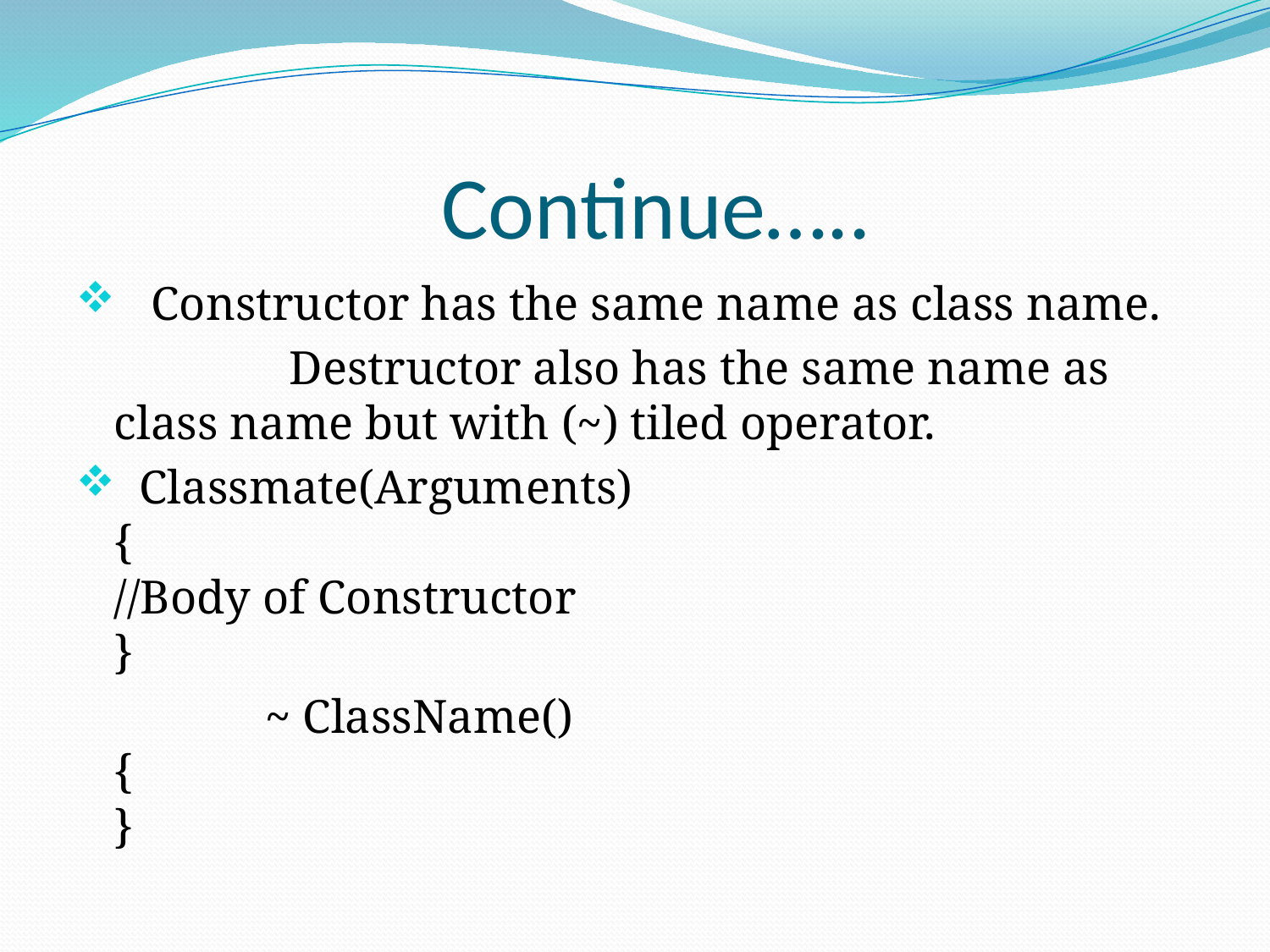

# Continue…..
   Constructor has the same name as class name.
                  Destructor also has the same name as class name but with (~) tiled operator.
  Classmate(Arguments)
{
//Body of Constructor
}
                ~ ClassName()
{
}